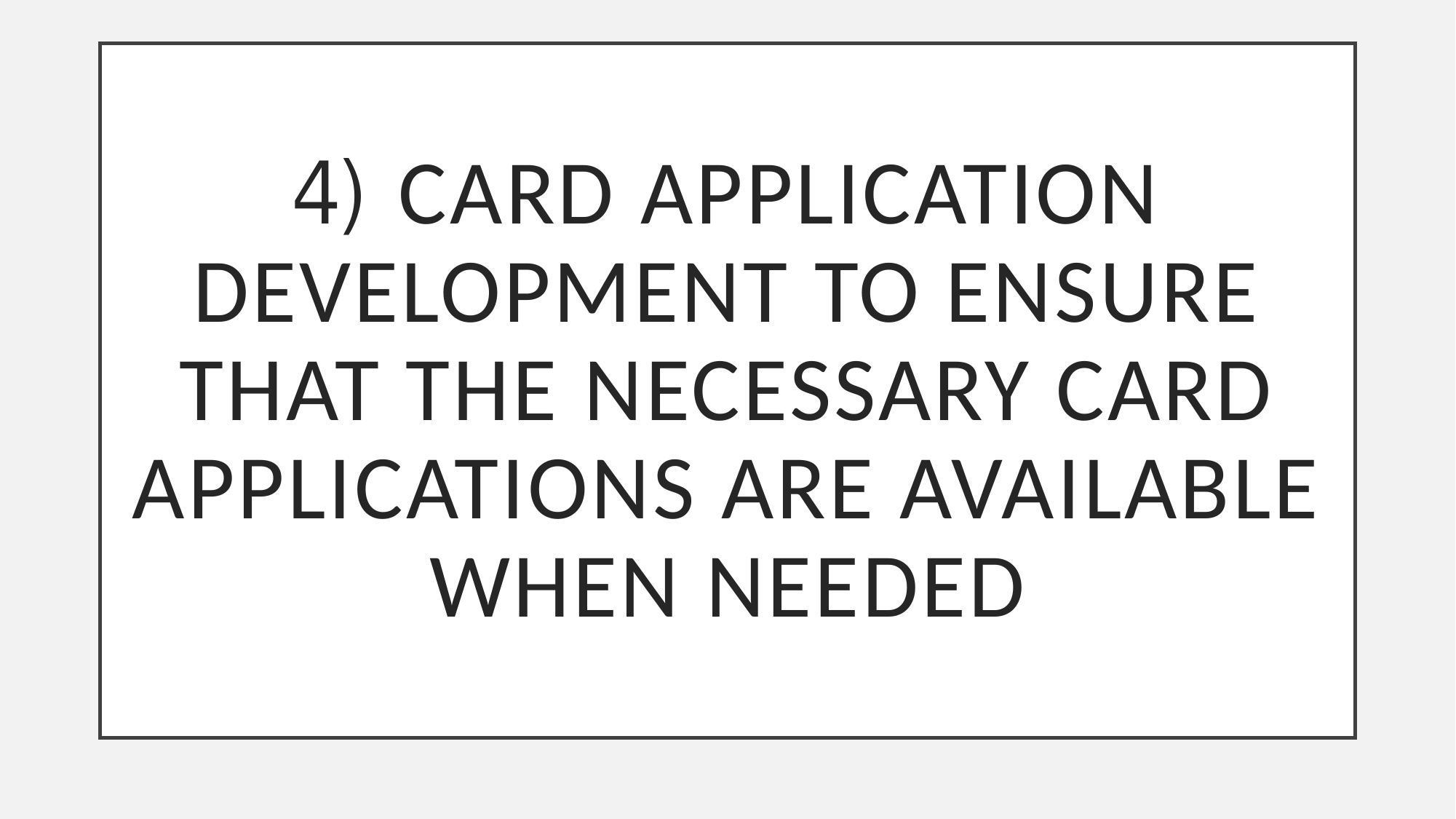

# 4) Card application development to ensure that the necessary card applications are available when needed